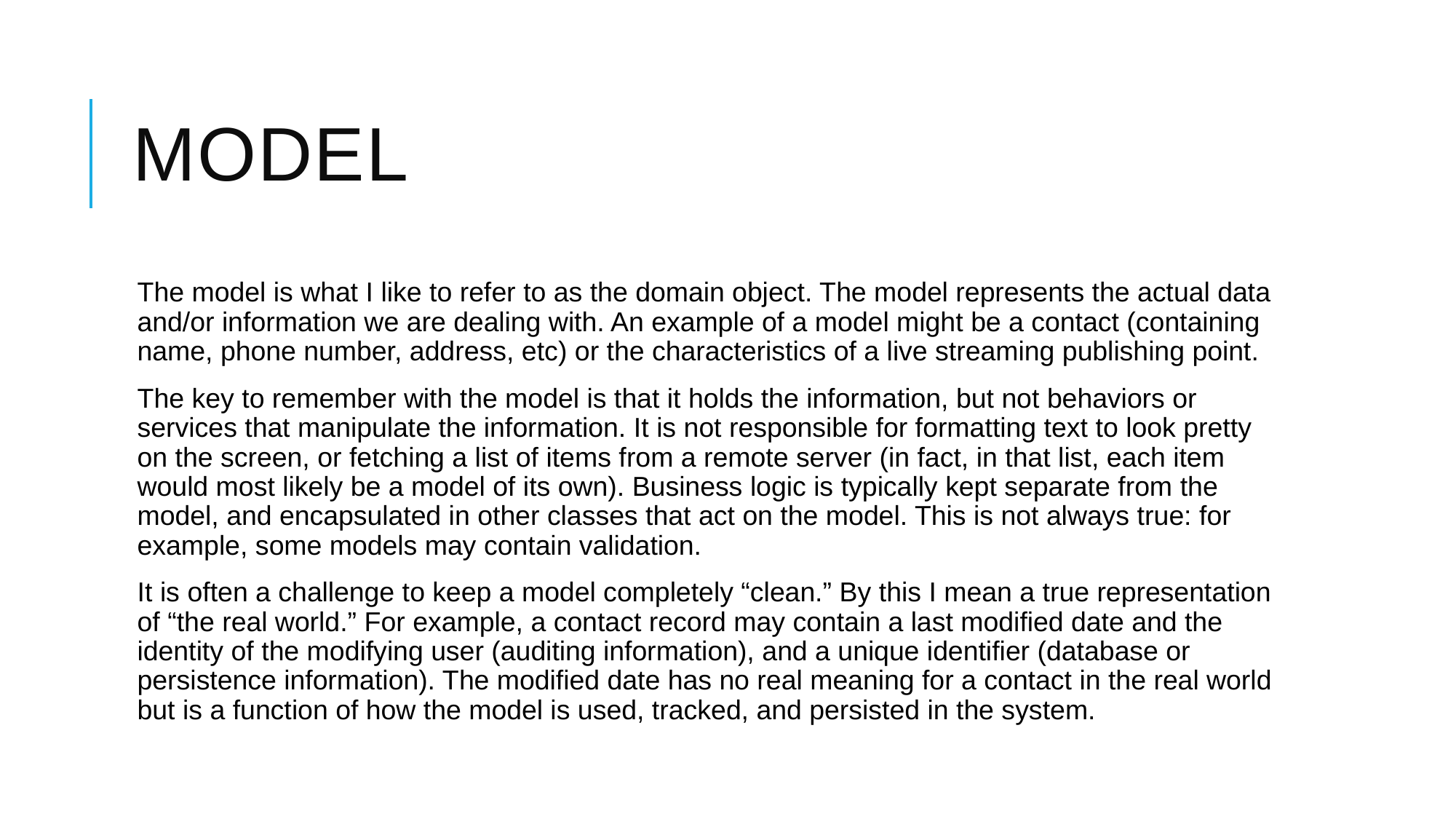

# model
The model is what I like to refer to as the domain object. The model represents the actual data and/or information we are dealing with. An example of a model might be a contact (containing name, phone number, address, etc) or the characteristics of a live streaming publishing point.
The key to remember with the model is that it holds the information, but not behaviors or services that manipulate the information. It is not responsible for formatting text to look pretty on the screen, or fetching a list of items from a remote server (in fact, in that list, each item would most likely be a model of its own). Business logic is typically kept separate from the model, and encapsulated in other classes that act on the model. This is not always true: for example, some models may contain validation.
It is often a challenge to keep a model completely “clean.” By this I mean a true representation of “the real world.” For example, a contact record may contain a last modified date and the identity of the modifying user (auditing information), and a unique identifier (database or persistence information). The modified date has no real meaning for a contact in the real world but is a function of how the model is used, tracked, and persisted in the system.